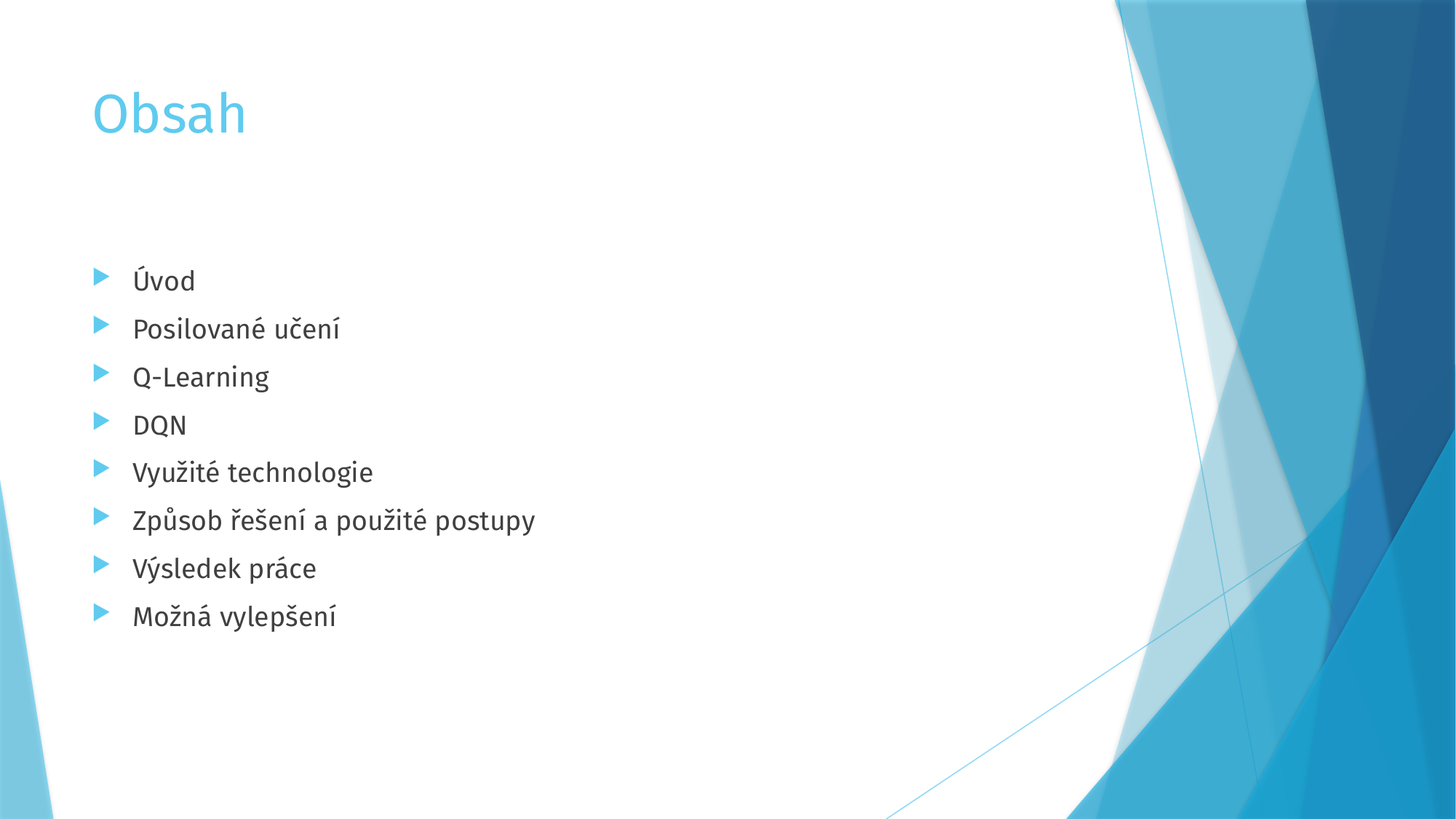

# Obsah
Úvod
Posilované učení
Q-Learning
DQN
Využité technologie
Způsob řešení a použité postupy
Výsledek práce
Možná vylepšení